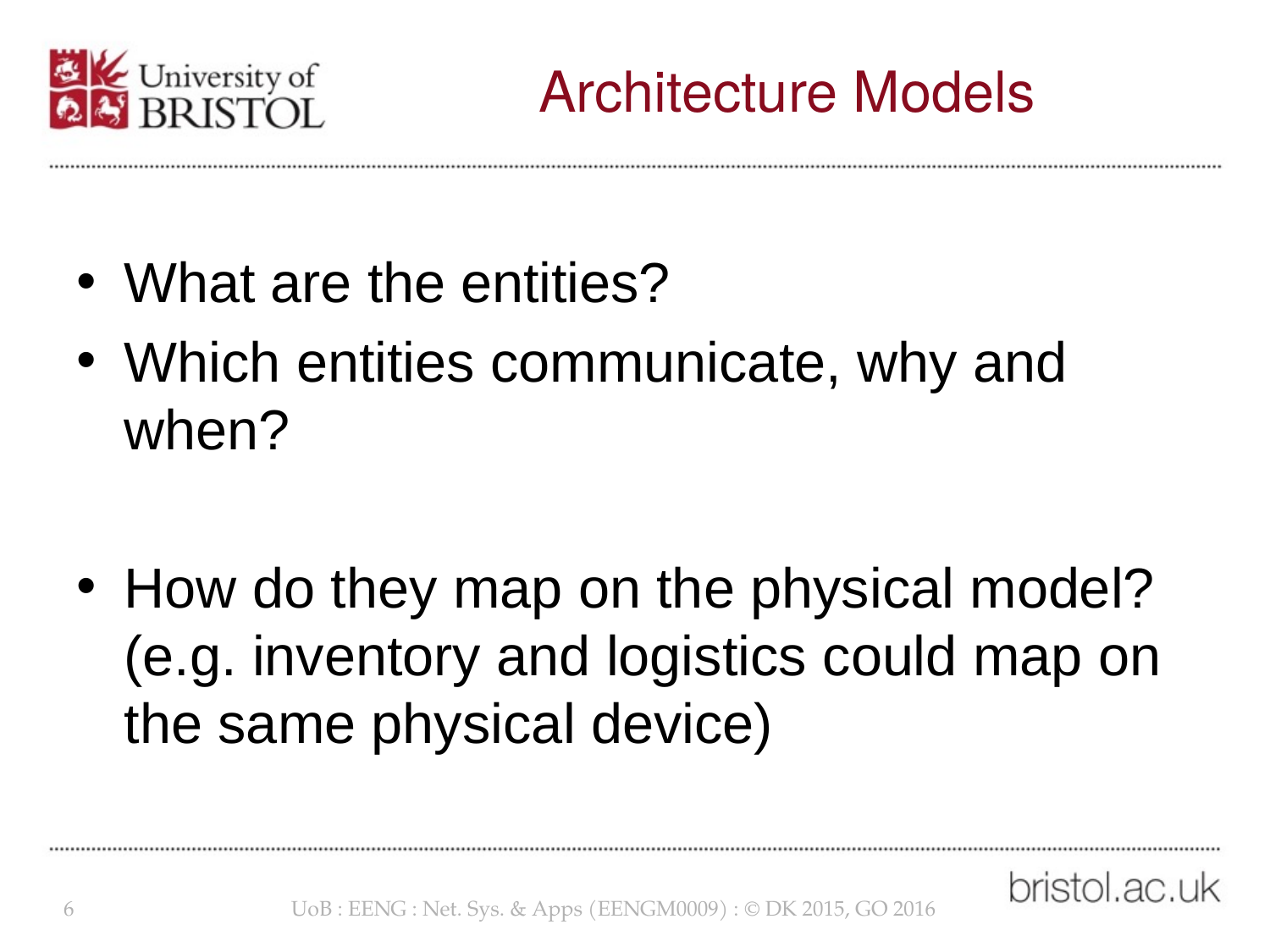

# Architecture Models
What are the entities?
Which entities communicate, why and when?

How do they map on the physical model?
(e.g. inventory and logistics could map on the same physical device)

6
UoB : EENG : Net. Sys. & Apps (EENGM0009) : © DK 2015, GO 2016